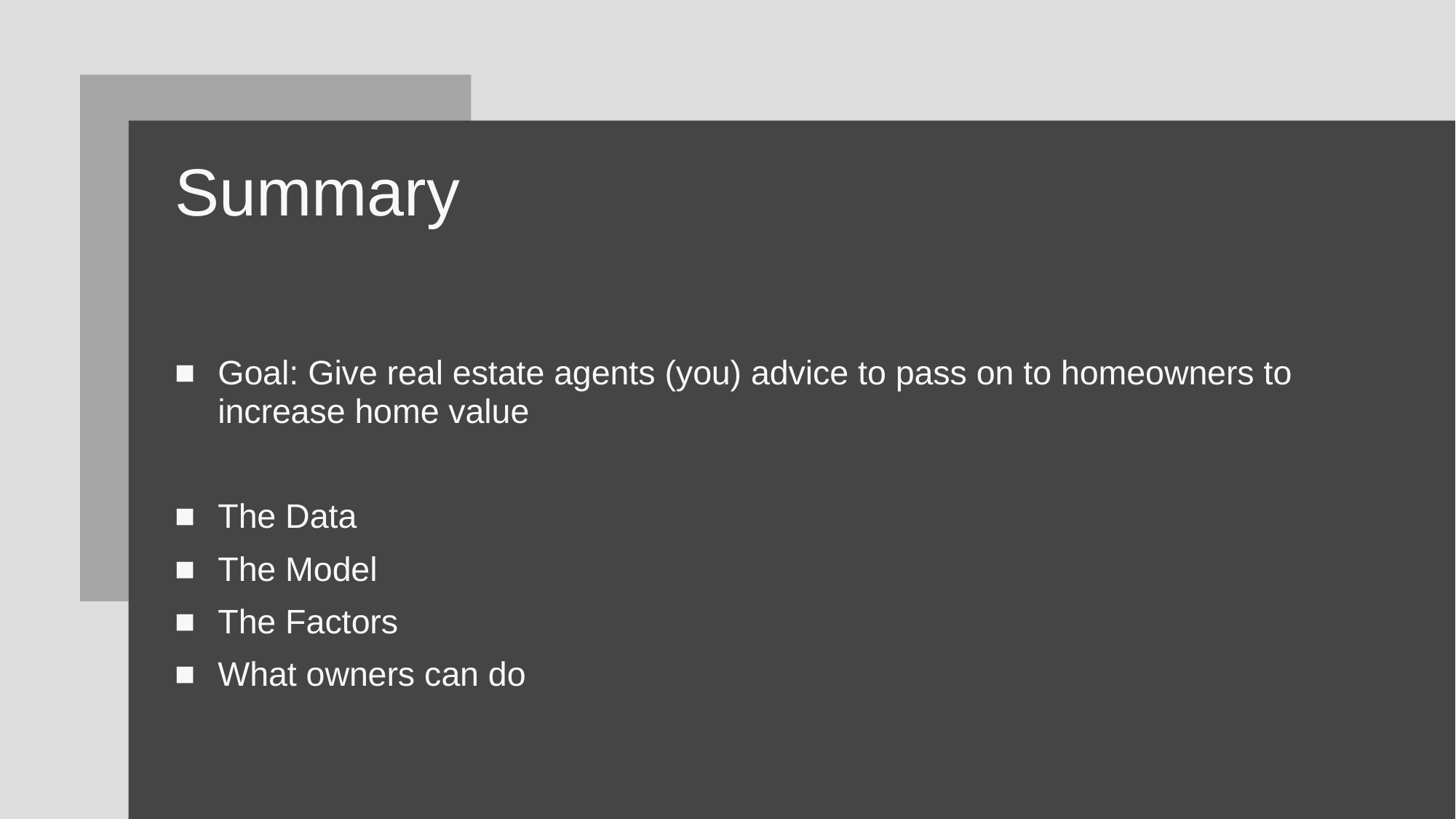

# Summary
Goal: Give real estate agents (you) advice to pass on to homeowners to increase home value

The Data
The Model
The Factors
What owners can do